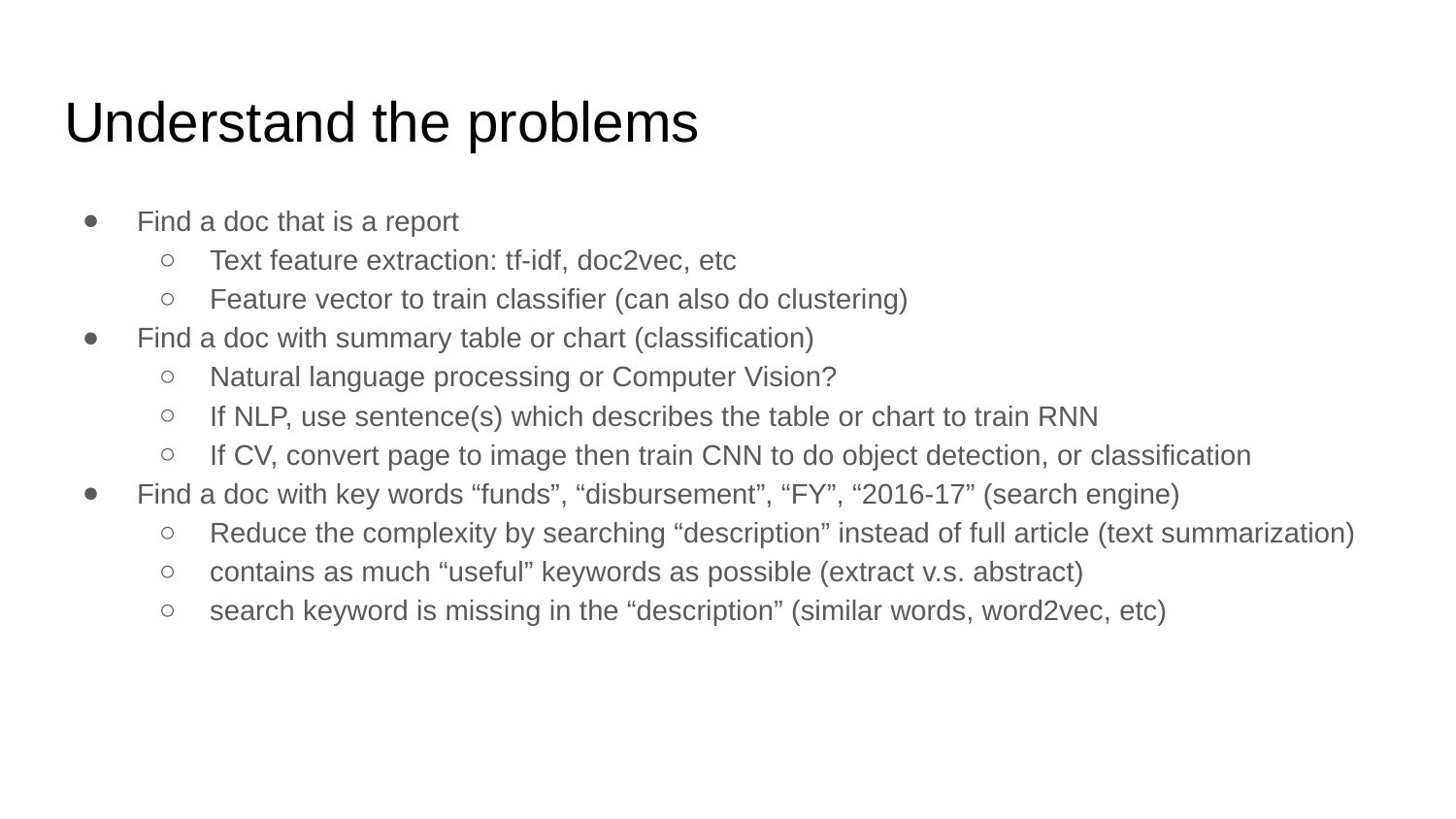

# Understand the problems
Find a doc that is a report
Text feature extraction: tf-idf, doc2vec, etc
Feature vector to train classifier (can also do clustering)
Find a doc with summary table or chart (classification)
Natural language processing or Computer Vision?
If NLP, use sentence(s) which describes the table or chart to train RNN
If CV, convert page to image then train CNN to do object detection, or classification
Find a doc with key words “funds”, “disbursement”, “FY”, “2016-17” (search engine)
Reduce the complexity by searching “description” instead of full article (text summarization)
contains as much “useful” keywords as possible (extract v.s. abstract)
search keyword is missing in the “description” (similar words, word2vec, etc)